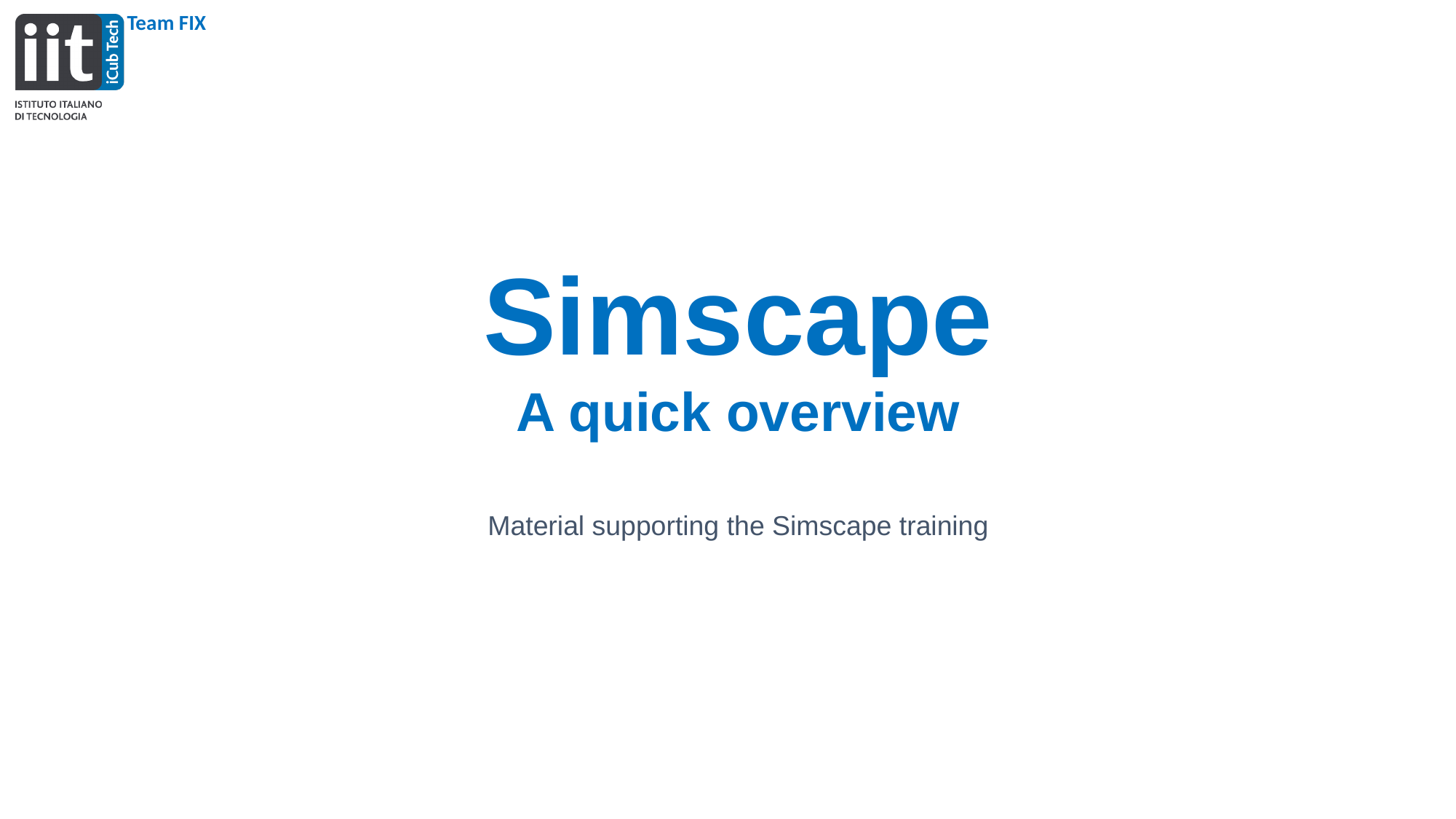

Simscape
A quick overview

Material supporting the Simscape training